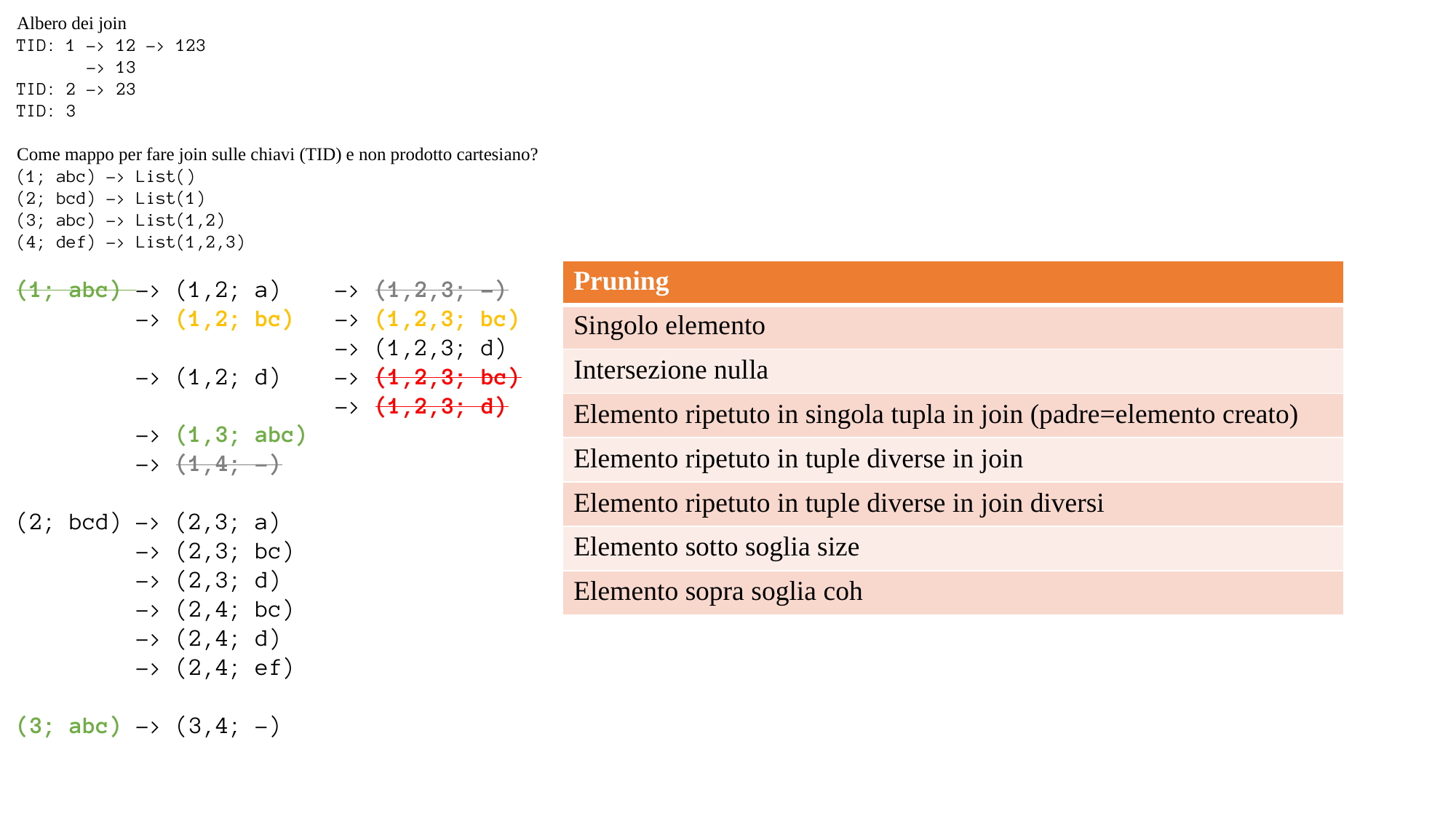

Albero dei join
TID: 1 -> 12 -> 123
       -> 13
TID: 2 -> 23
TID: 3

Come mappo per fare join sulle chiavi (TID) e non prodotto cartesiano?
(1; abc) -> List()
(2; bcd) -> List(1)
(3; abc) -> List(1,2)
(4; def) -> List(1,2,3)

(1; abc) -> (1,2; a)    -> (1,2,3; -)
         -> (1,2; bc)   -> (1,2,3; bc)
                        -> (1,2,3; d)
         -> (1,2; d)    -> (1,2,3; bc)
                        -> (1,2,3; d)
         -> (1,3; abc)
         -> (1,4; -)

(2; bcd) -> (2,3; a)
         -> (2,3; bc)
         -> (2,3; d)
         -> (2,4; bc)
         -> (2,4; d)
         -> (2,4; ef)

(3; abc) -> (3,4; -)
| Pruning |
| --- |
| Singolo elemento |
| Intersezione nulla |
| Elemento ripetuto in singola tupla in join (padre=elemento creato) |
| Elemento ripetuto in tuple diverse in join |
| Elemento ripetuto in tuple diverse in join diversi |
| Elemento sotto soglia size |
| Elemento sopra soglia coh |